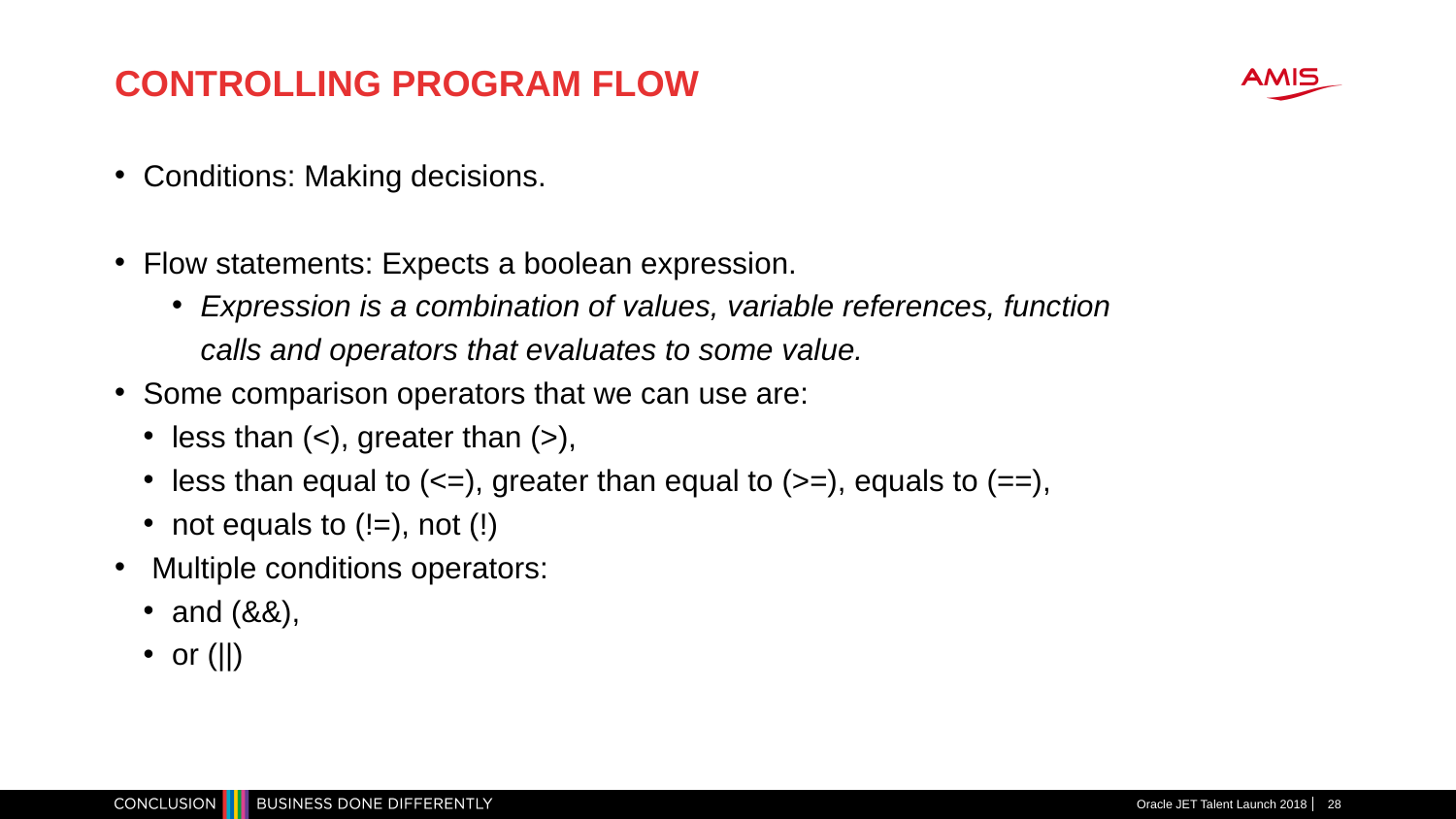

# CONTROLLING PROGRAM FLOW
Conditions: Making decisions.

Flow statements: Expects a boolean expression.
Expression is a combination of values, variable references, function calls and operators that evaluates to some value.
Some comparison operators that we can use are:
less than (<), greater than (>),
less than equal to (<=), greater than equal to (>=), equals to (==),
not equals to (!=), not (!)
 Multiple conditions operators:
and (&&),
or (||)

Oracle JET Talent Launch 2018
28